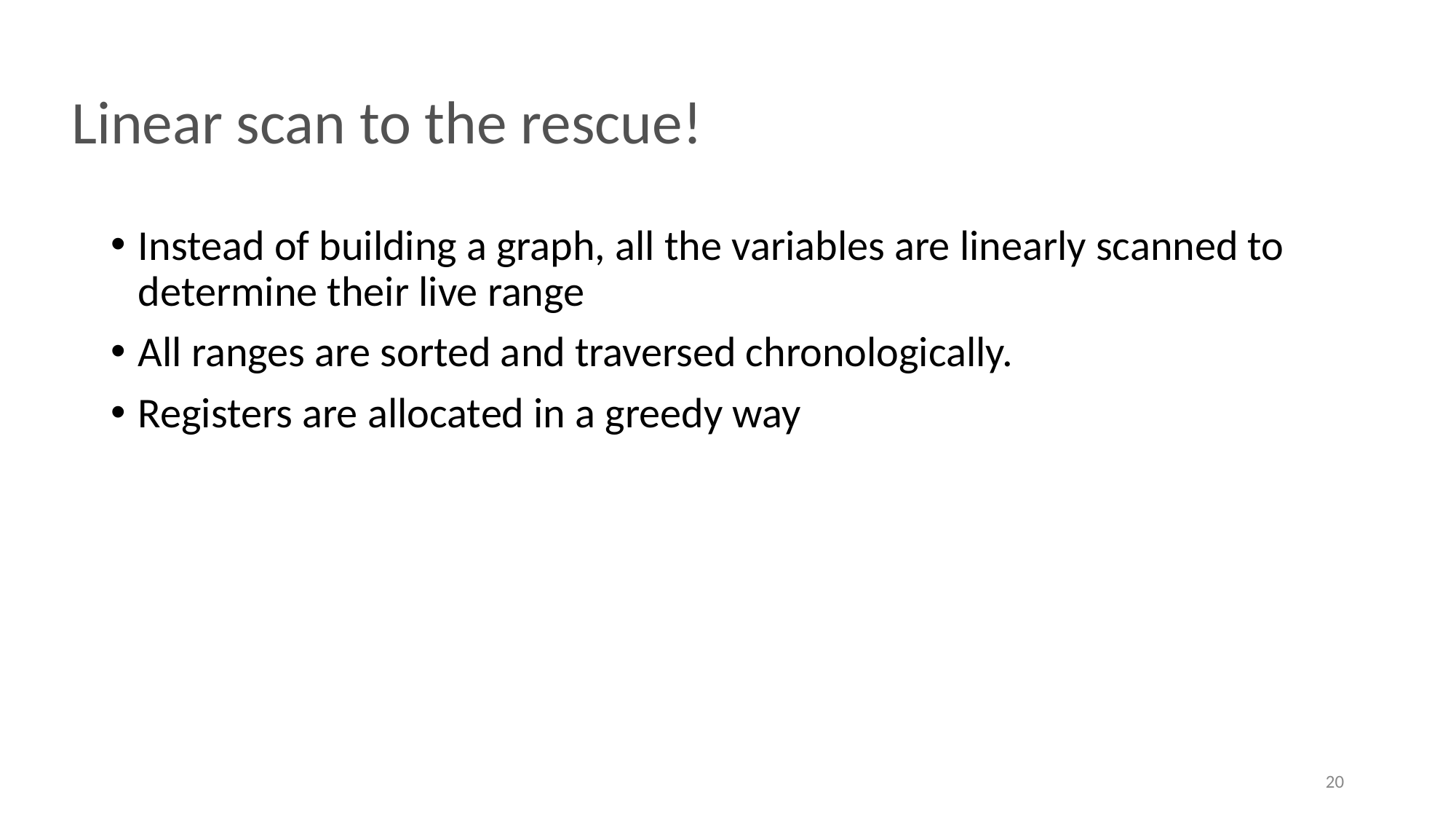

# Linear scan to the rescue!
Instead of building a graph, all the variables are linearly scanned to determine their live range
All ranges are sorted and traversed chronologically.
Registers are allocated in a greedy way
20